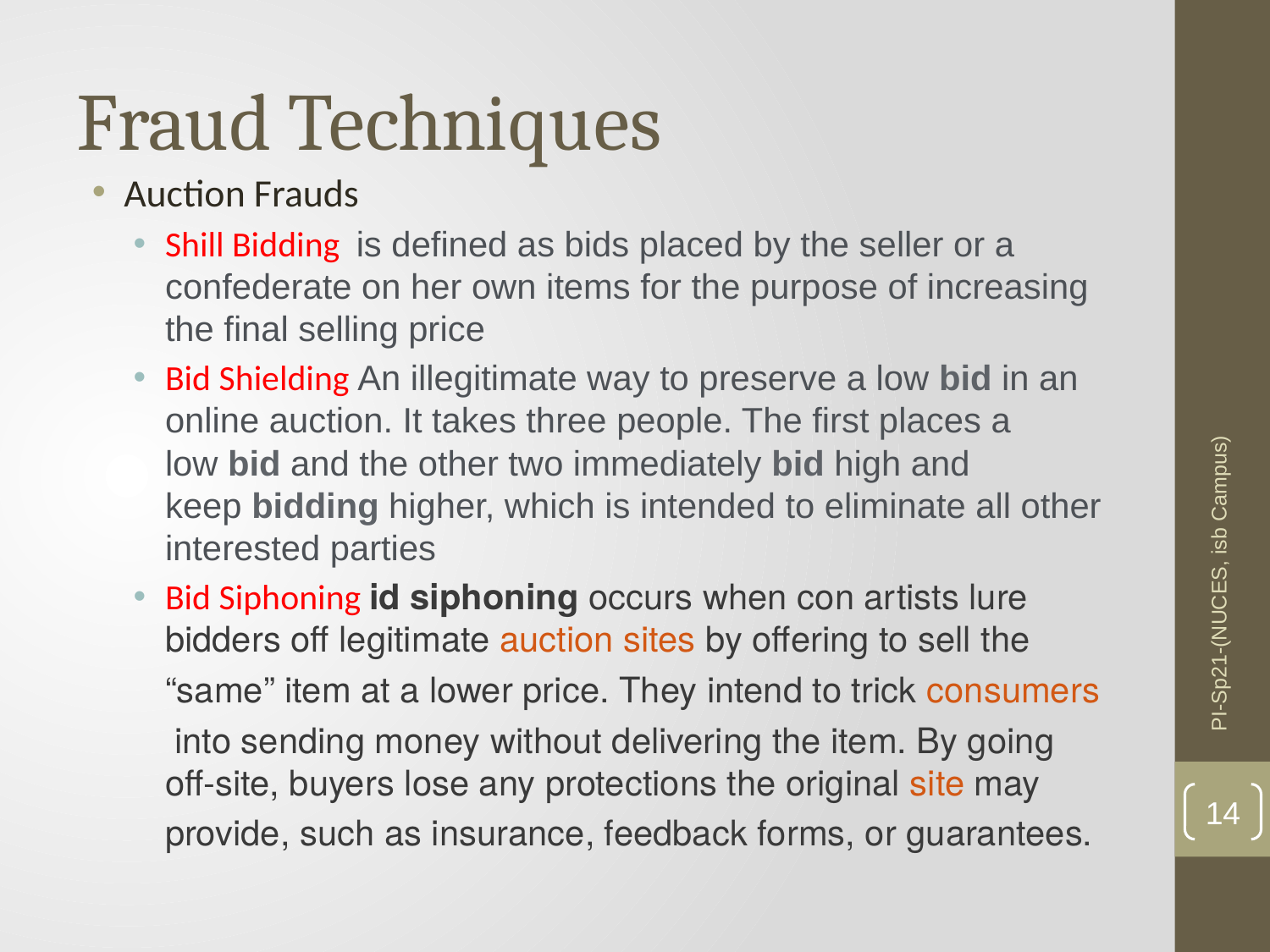

# Fraud Techniques
Auction Frauds
Shill Bidding  is defined as bids placed by the seller or a confederate on her own items for the purpose of increasing the final selling price
Bid Shielding An illegitimate way to preserve a low bid in an online auction. It takes three people. The first places a low bid and the other two immediately bid high and keep bidding higher, which is intended to eliminate all other interested parties
Bid Siphoning id siphoning occurs when con artists lure bidders off legitimate auction sites by offering to sell the “same” item at a lower price. They intend to trick consumers into sending money without delivering the item. By going off-site, buyers lose any protections the original site may provide, such as insurance, feedback forms, or guarantees.

PI-Sp21-(NUCES, isb Campus)
14